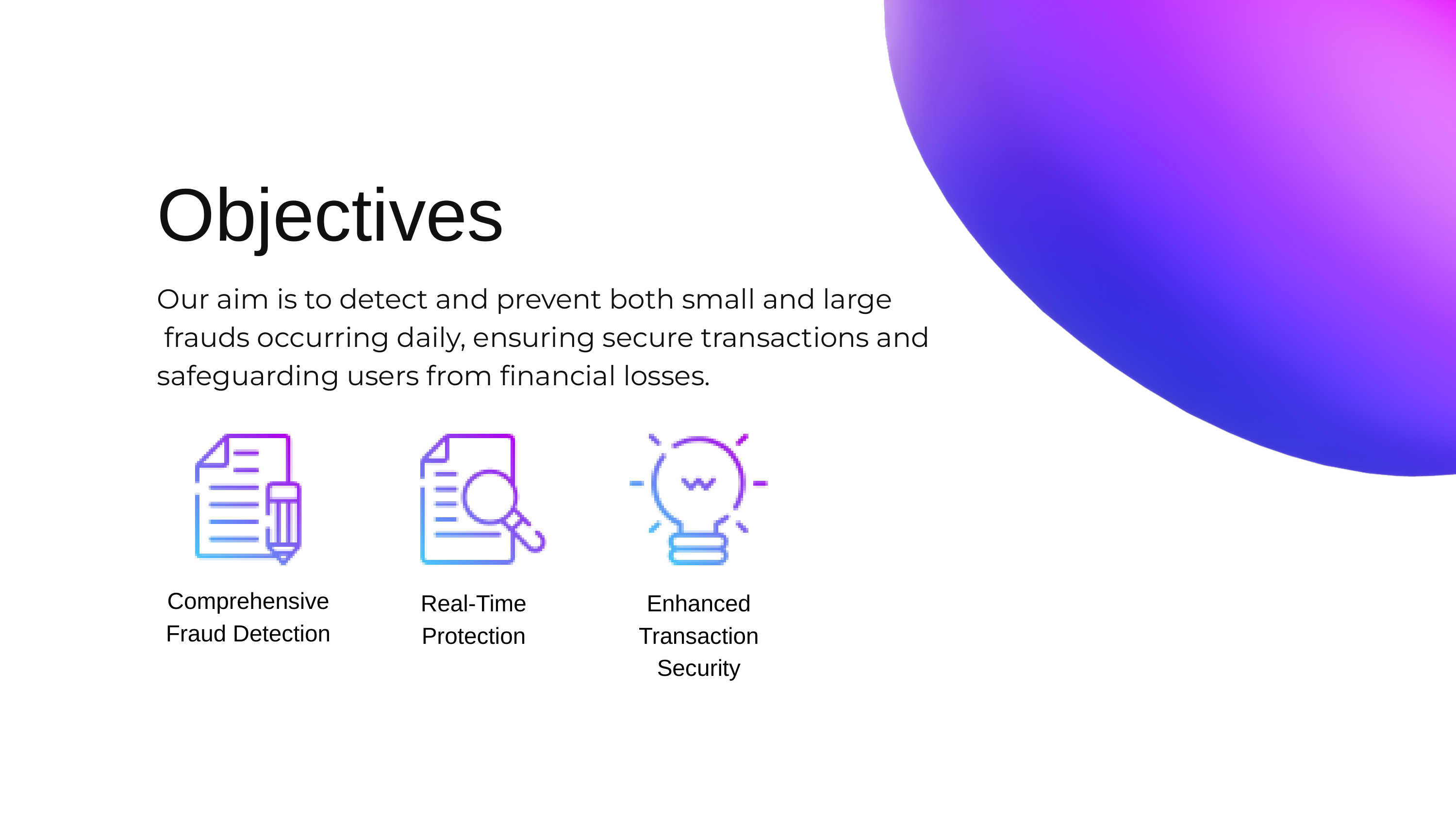

Objectives
Our aim is to detect and prevent both small and large
 frauds occurring daily, ensuring secure transactions and safeguarding users from financial losses.

Comprehensive Fraud Detection
Real-Time Protection
Enhanced Transaction Security